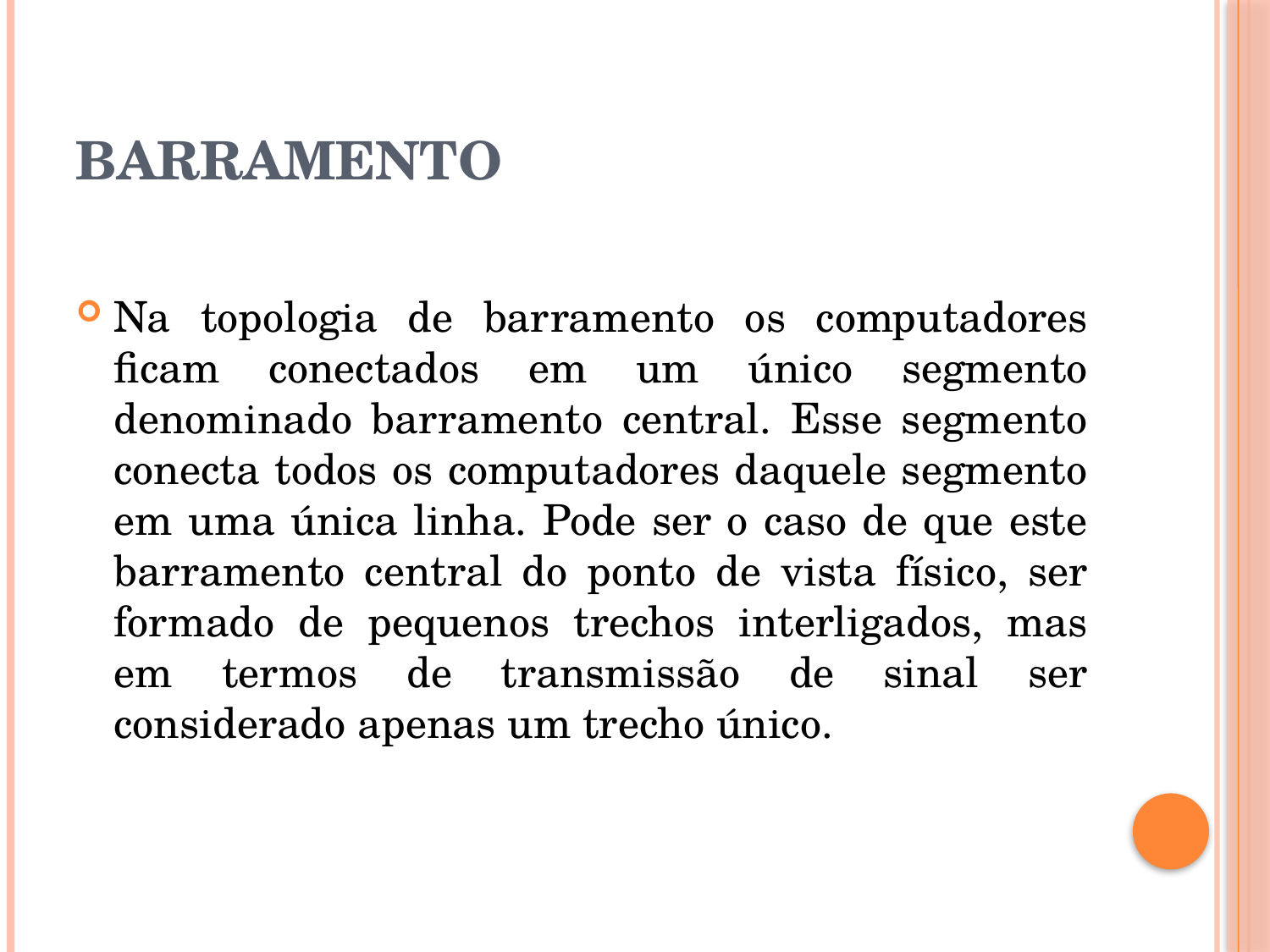

# Barramento

Na topologia de barramento os computadores ficam conectados em um único segmento denominado barramento central. Esse segmento conecta todos os computadores daquele segmento em uma única linha. Pode ser o caso de que este barramento central do ponto de vista físico, ser formado de pequenos trechos interligados, mas em termos de transmissão de sinal ser considerado apenas um trecho único.